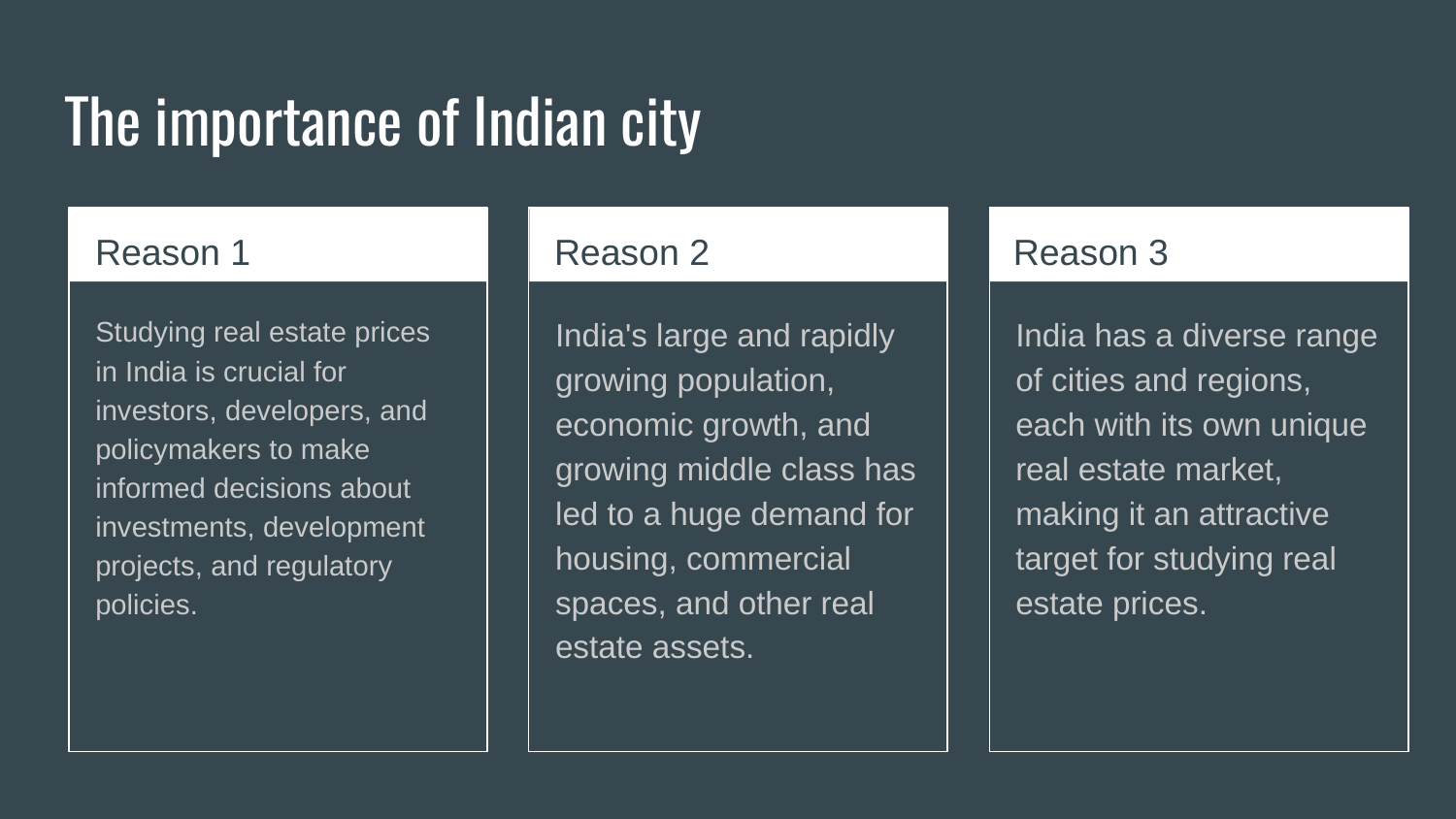

# The importance of Indian city

Reason 1

Reason 2

Reason 3
Studying real estate prices in India is crucial for investors, developers, and policymakers to make informed decisions about investments, development projects, and regulatory policies.
India's large and rapidly growing population, economic growth, and growing middle class has led to a huge demand for housing, commercial spaces, and other real estate assets.
India has a diverse range of cities and regions, each with its own unique real estate market, making it an attractive target for studying real estate prices.